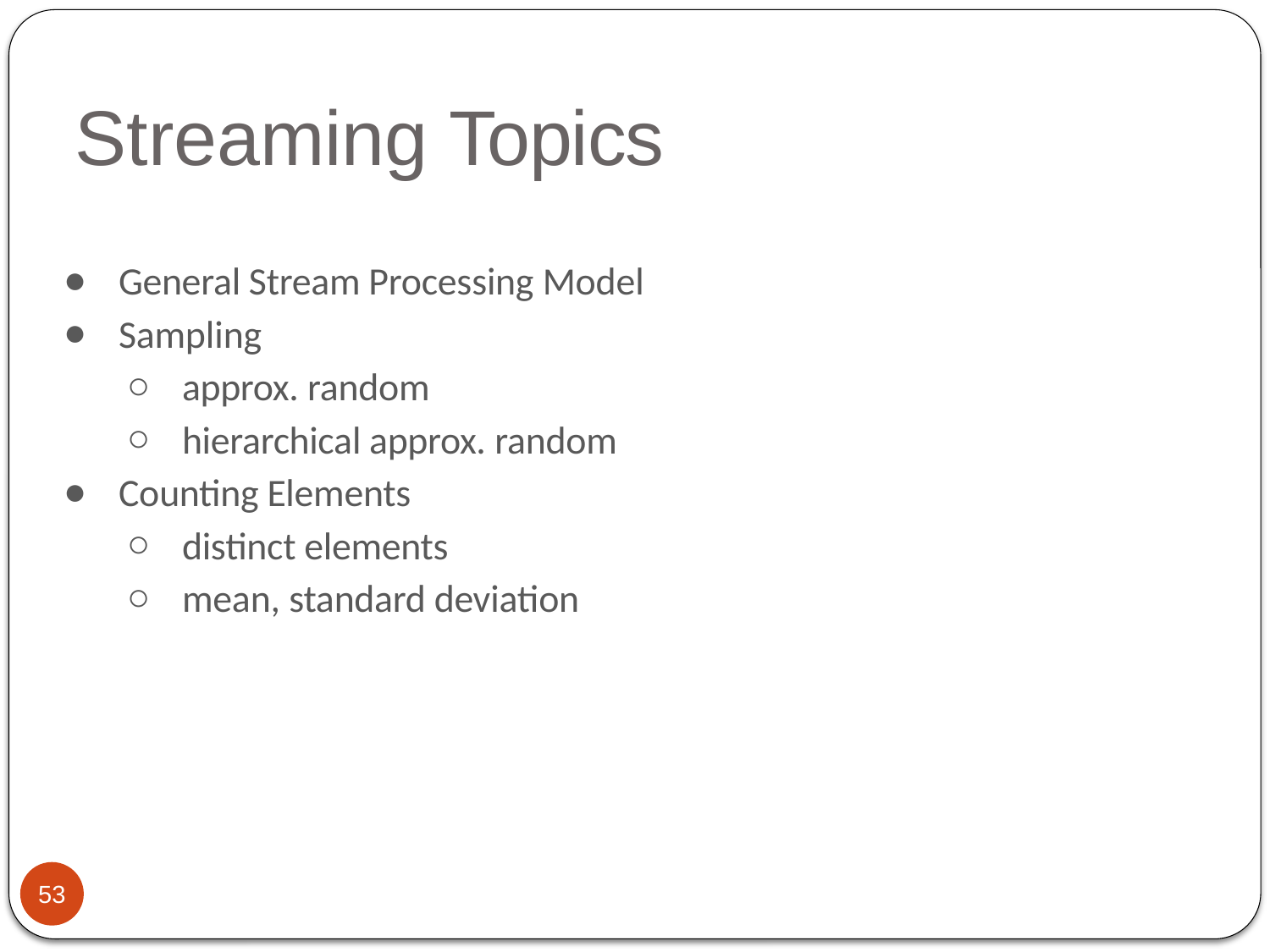

# Streaming Topics
General Stream Processing Model
Sampling
approx. random
hierarchical approx. random
Counting Elements
distinct elements
mean, standard deviation

53